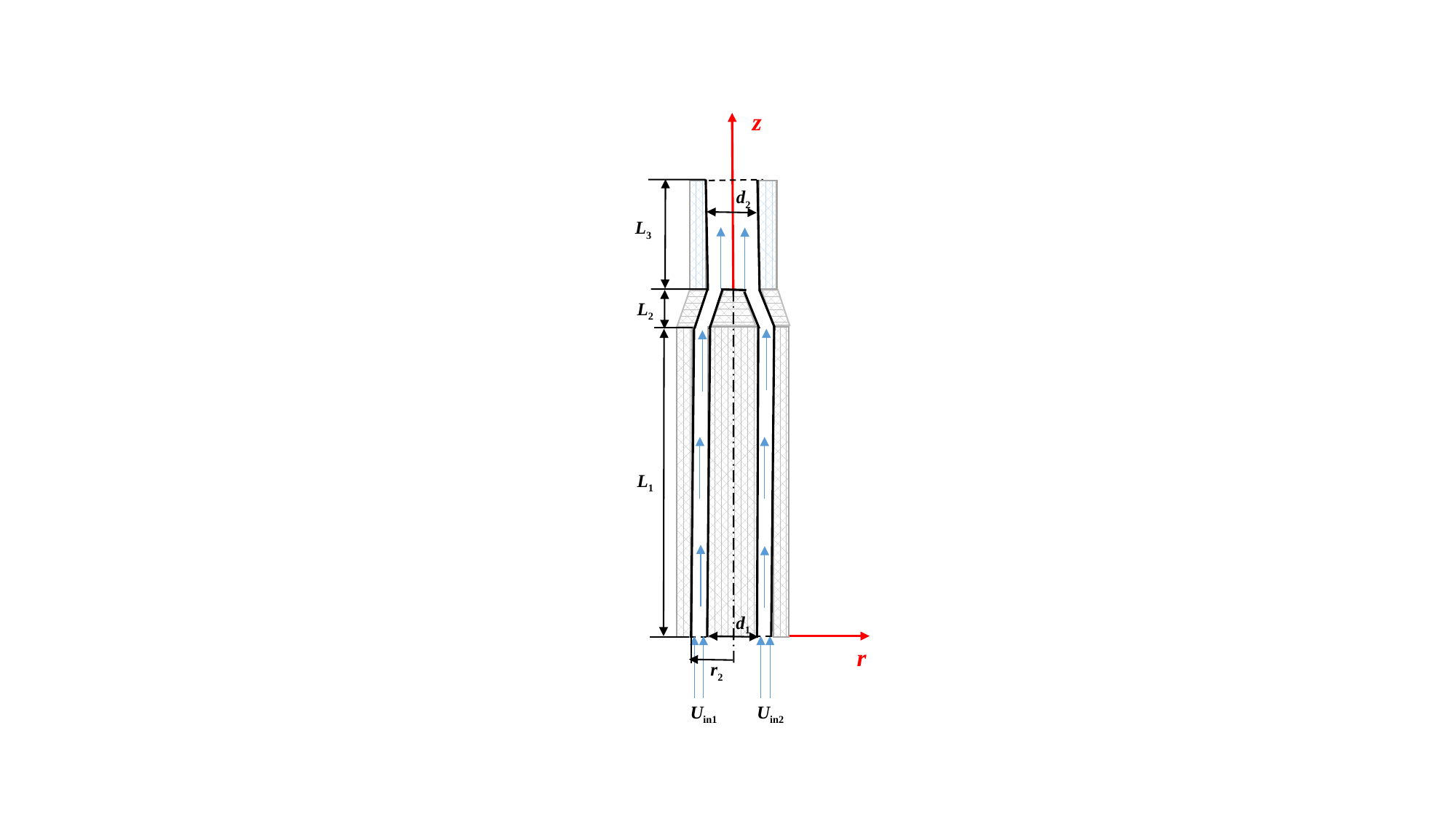

z
d2

L3

L2

L1
d1
r
r2
Uin1
Uin2